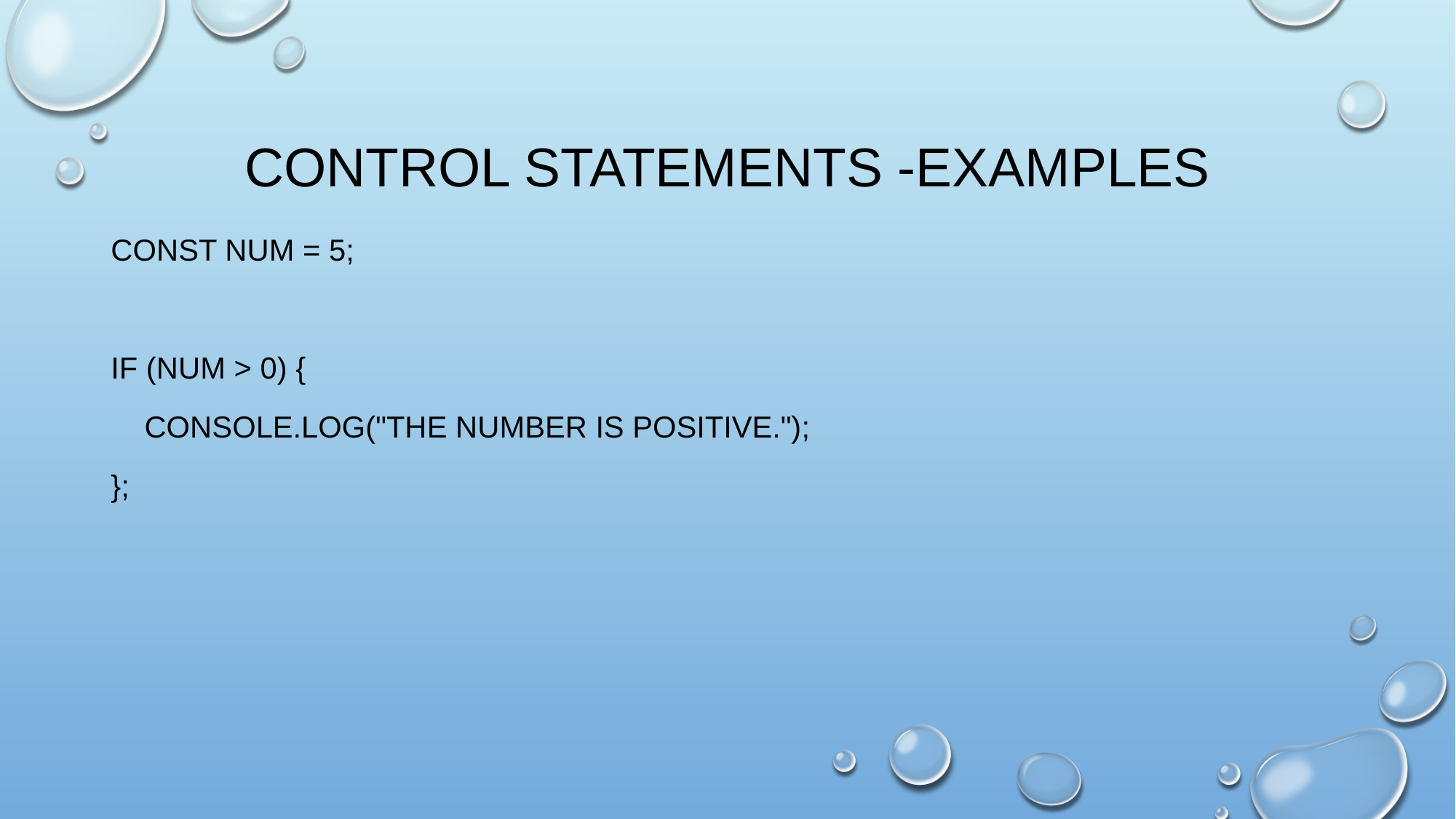

# Control Statements -Examples
const num = 5;

if (num > 0) {
    console.log("The number is positive.");
};